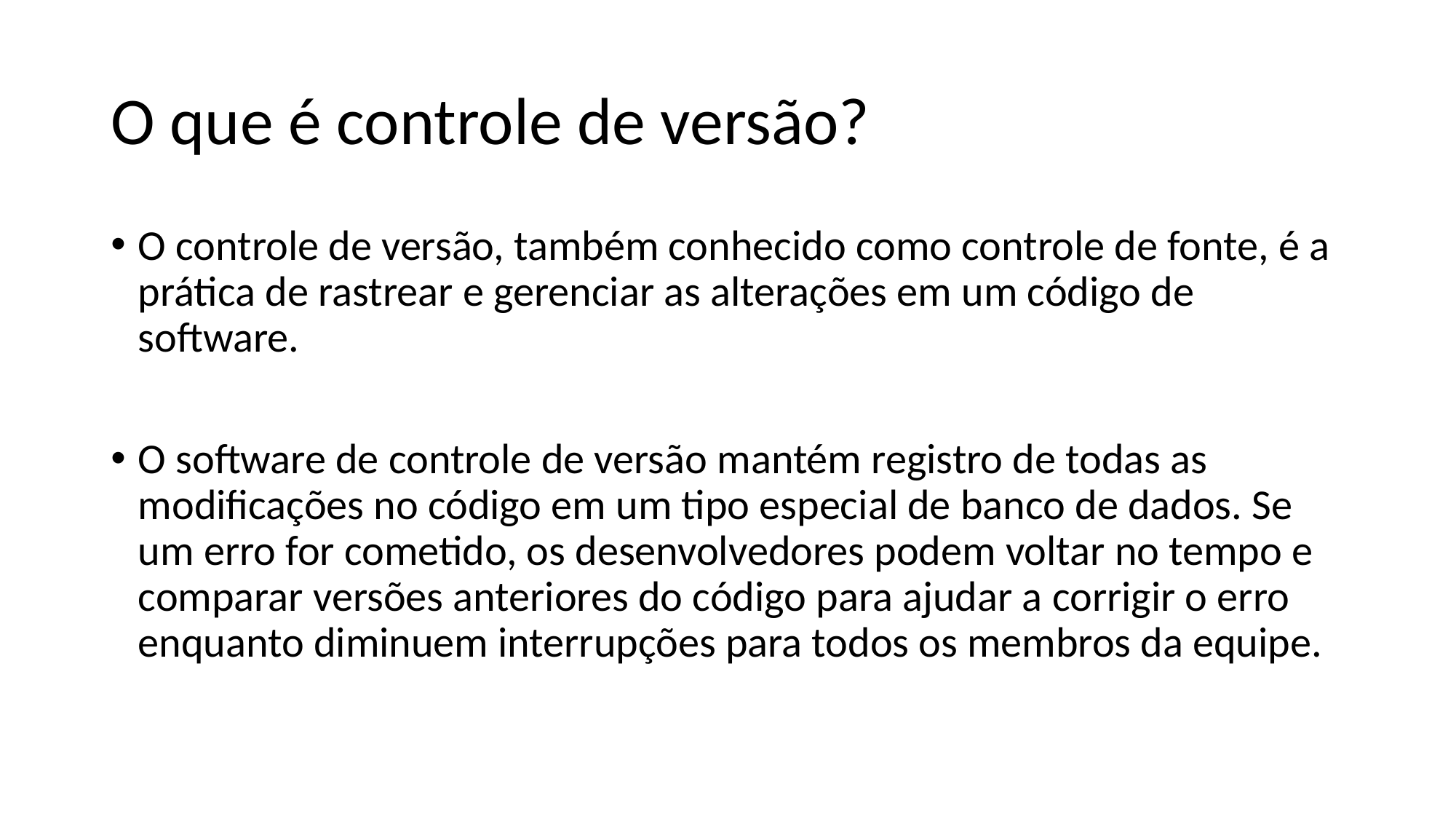

# O que é controle de versão?
O controle de versão, também conhecido como controle de fonte, é a prática de rastrear e gerenciar as alterações em um código de software.

O software de controle de versão mantém registro de todas as modificações no código em um tipo especial de banco de dados. Se um erro for cometido, os desenvolvedores podem voltar no tempo e comparar versões anteriores do código para ajudar a corrigir o erro enquanto diminuem interrupções para todos os membros da equipe.